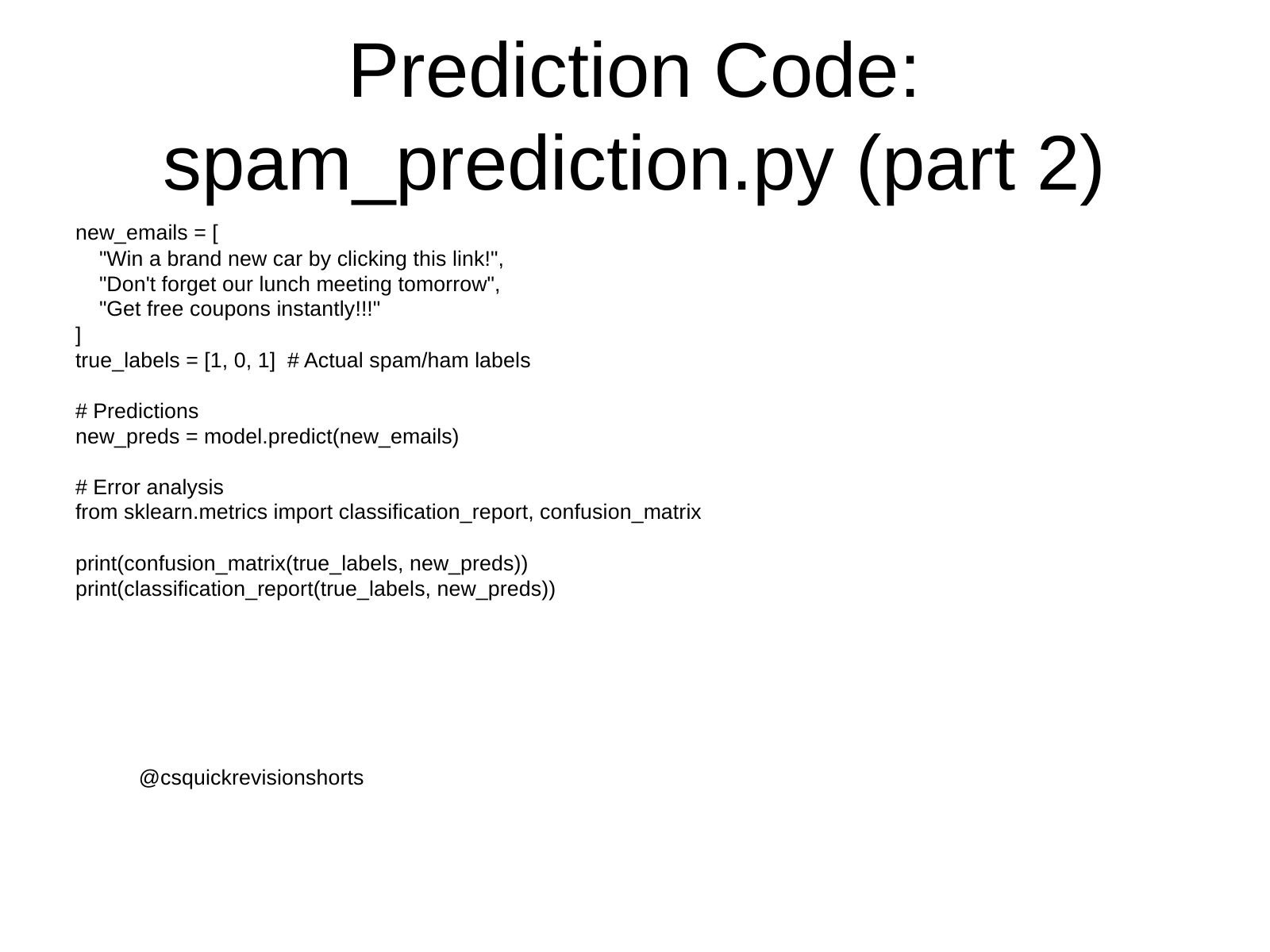

Prediction Code: spam_prediction.py (part 2)

new_emails = [
    "Win a brand new car by clicking this link!",
    "Don't forget our lunch meeting tomorrow",
    "Get free coupons instantly!!!"
]
true_labels = [1, 0, 1]  # Actual spam/ham labels

# Predictions
new_preds = model.predict(new_emails)

# Error analysis
from sklearn.metrics import classification_report, confusion_matrix

print(confusion_matrix(true_labels, new_preds))
print(classification_report(true_labels, new_preds))
@csquickrevisionshorts